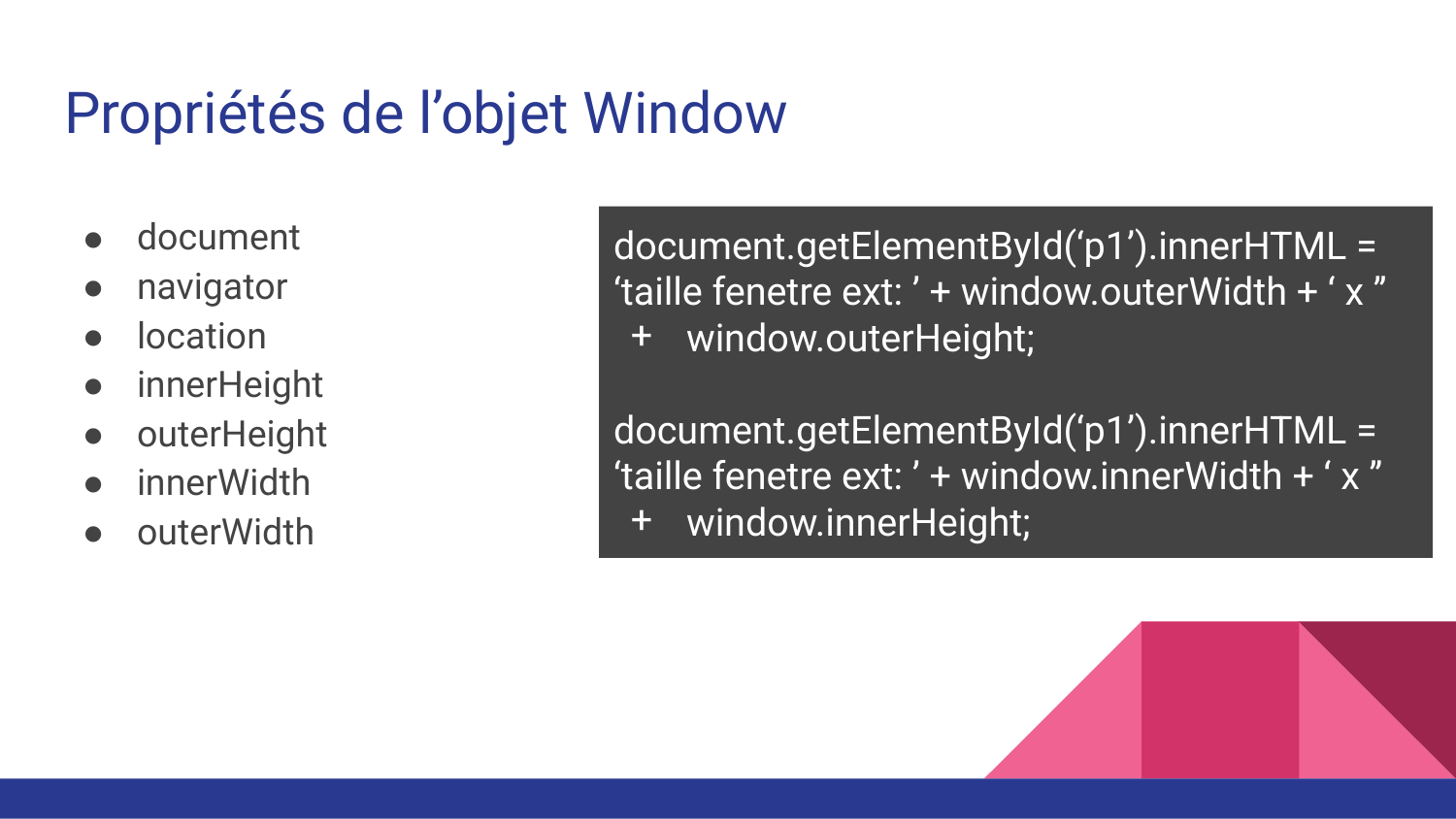

# Propriétés de l’objet Window
document
navigator
location
innerHeight
outerHeight
innerWidth
outerWidth
document.getElementById(‘p1’).innerHTML =
‘taille fenetre ext: ’ + window.outerWidth + ‘ x ’’
window.outerHeight;

document.getElementById(‘p1’).innerHTML =
‘taille fenetre ext: ’ + window.innerWidth + ‘ x ’’
window.innerHeight;